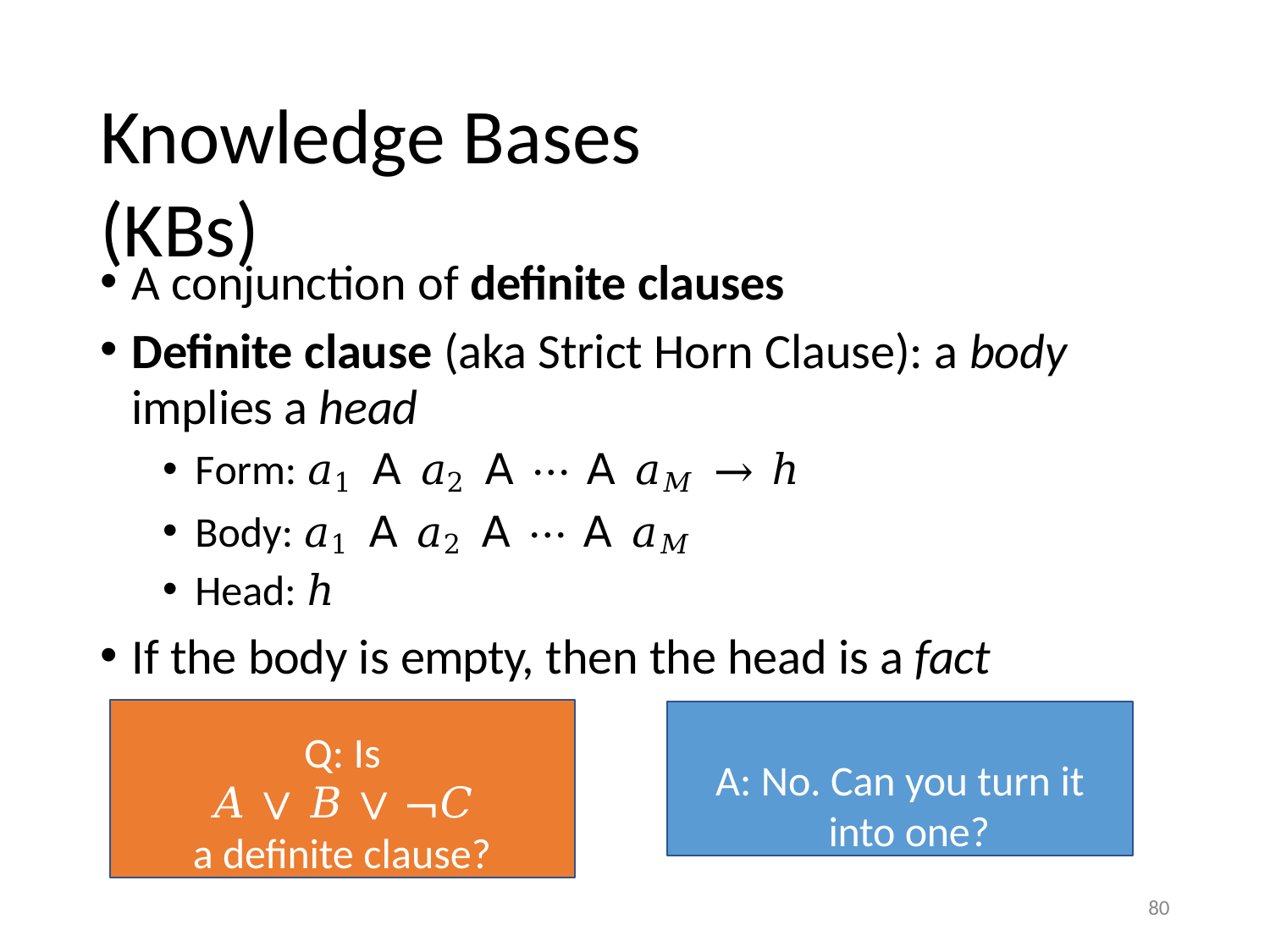

# Knowledge Bases (KBs)
A conjunction of definite clauses
Definite clause (aka Strict Horn Clause): a body
implies a head
Form: 𝑎1  𝖠 𝑎2  𝖠 ⋯ 𝖠 𝑎𝑀  → ℎ
Body: 𝑎1  𝖠 𝑎2  𝖠 ⋯ 𝖠 𝑎𝑀
Head: ℎ
If the body is empty, then the head is a fact
Q: Is
𝐴 ∨ 𝐵 ∨ ¬𝐶
a definite clause?

A: No. Can you turn it  into one?
80